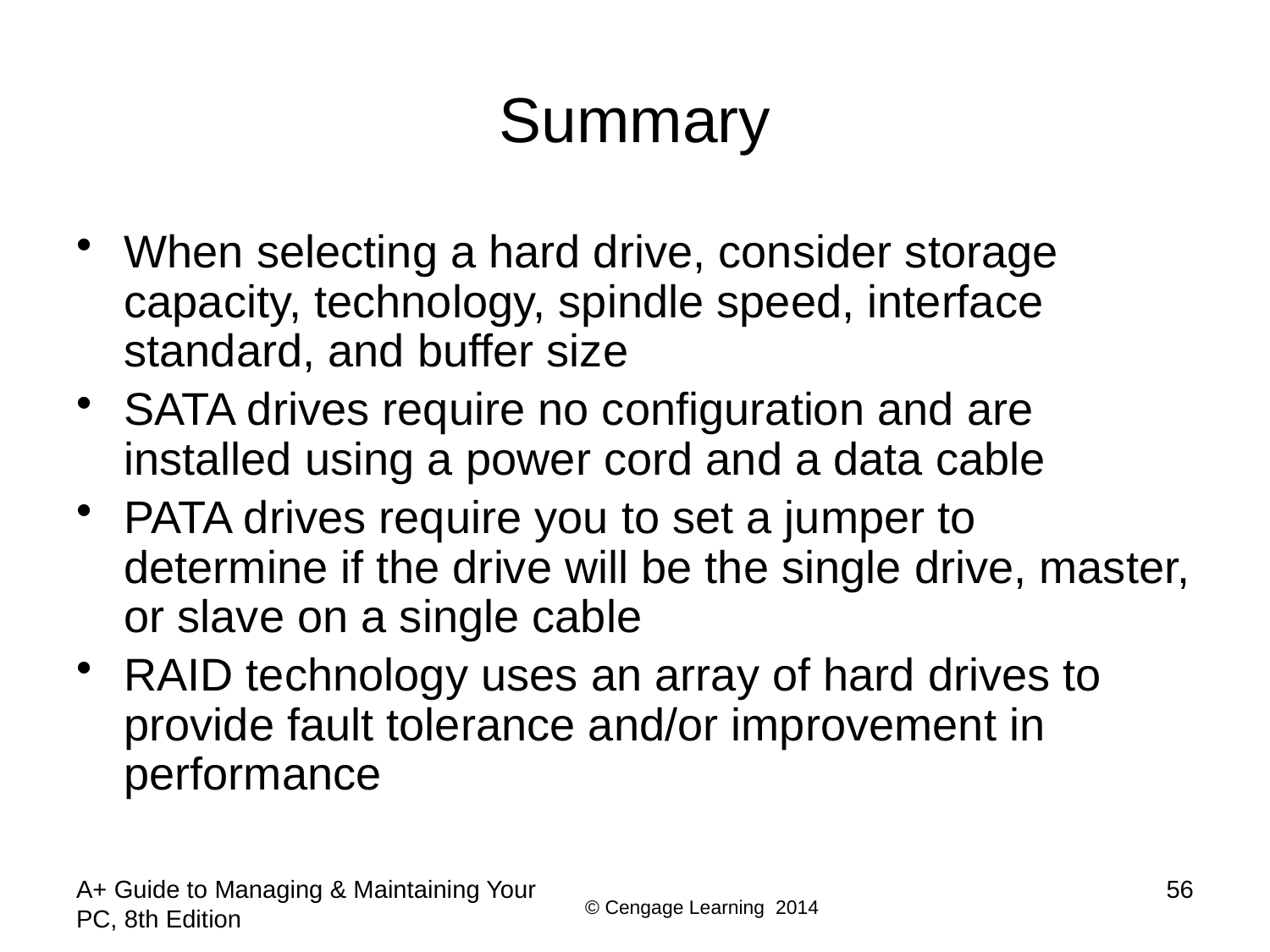

# Summary
When selecting a hard drive, consider storage capacity, technology, spindle speed, interface standard, and buffer size
SATA drives require no configuration and are installed using a power cord and a data cable
PATA drives require you to set a jumper to determine if the drive will be the single drive, master, or slave on a single cable
RAID technology uses an array of hard drives to provide fault tolerance and/or improvement in performance
A+ Guide to Managing & Maintaining Your PC, 8th Edition
56